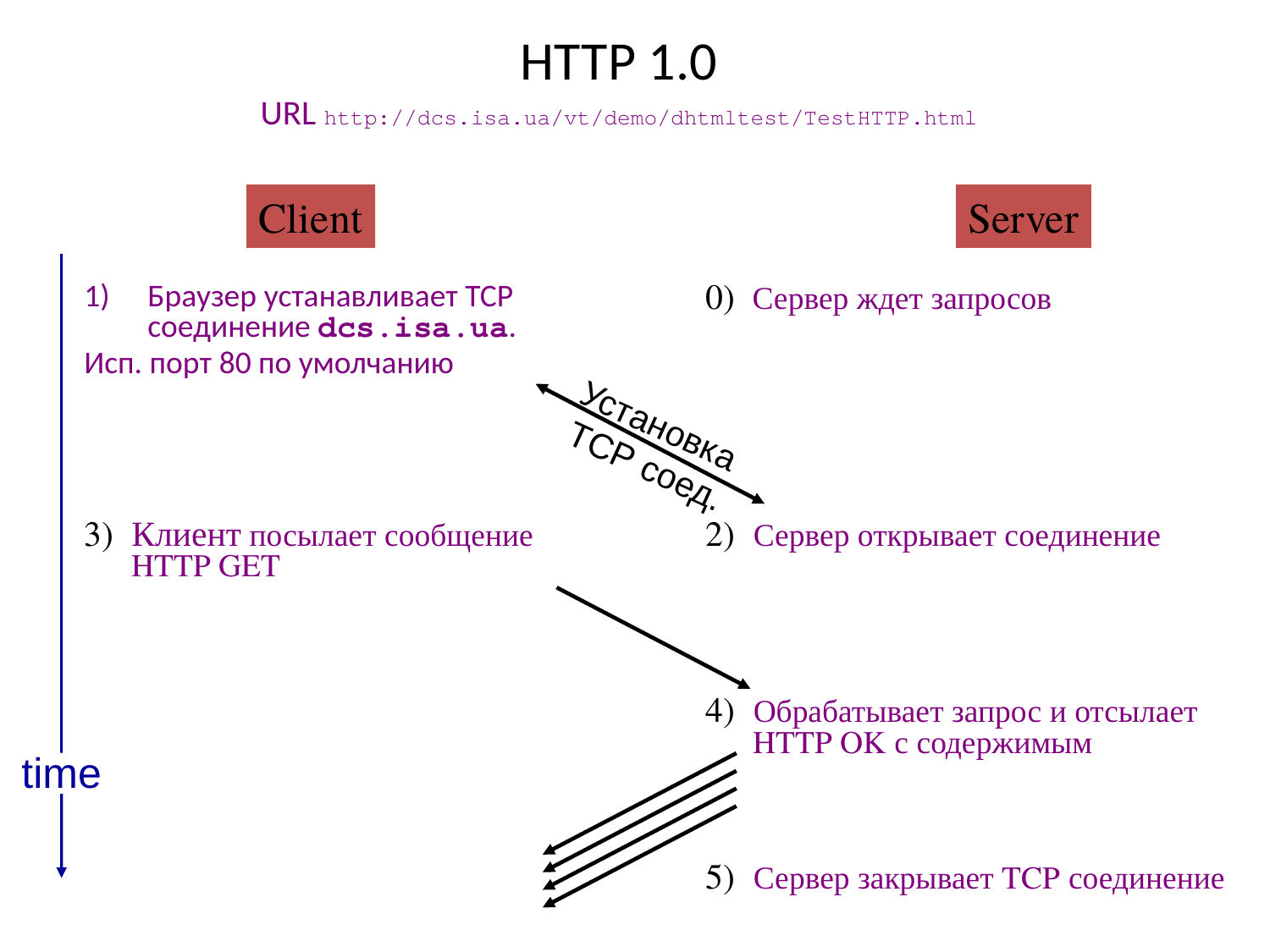

# HTTP 1.0 URL http://dcs.isa.ua/vt/demo/dhtmltest/TestHTTP.html
Client
Server

Браузер устанавливает TCP соединение dcs.isa.ua.
Исп. порт 80 по умолчанию
0)  Сервер ждет запросов

Установка
 TCP соед.
3)	Клиент посылает сообщение HTTP GET
2)	Сервер открывает соединение

4)	Обрабатывает запрос и отсылает HTTP OK с содержимым
time

5)	Сервер закрывает TCP соединение